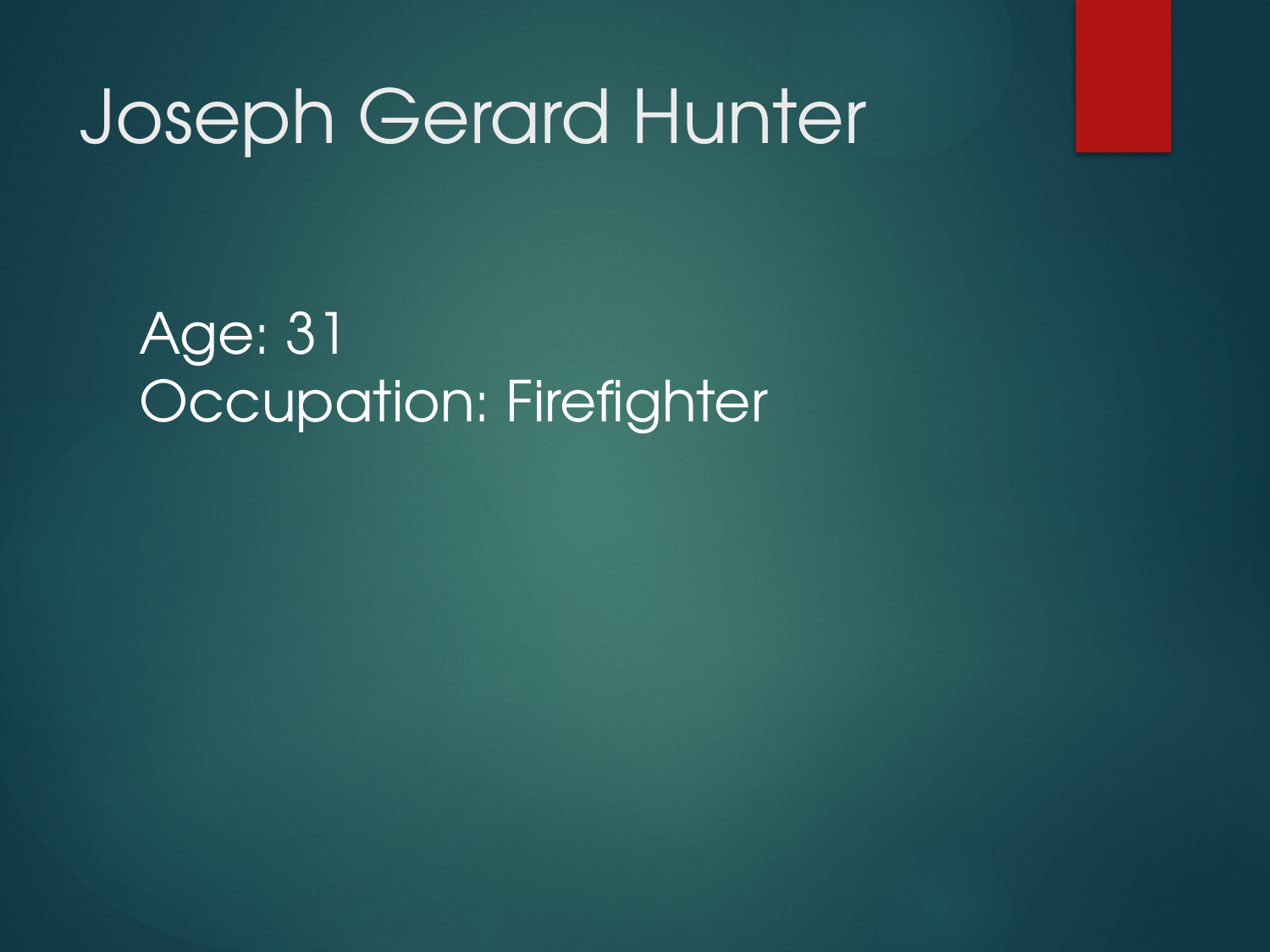

# Joseph Gerard Hunter

Age: 31
Occupation: Firefighter